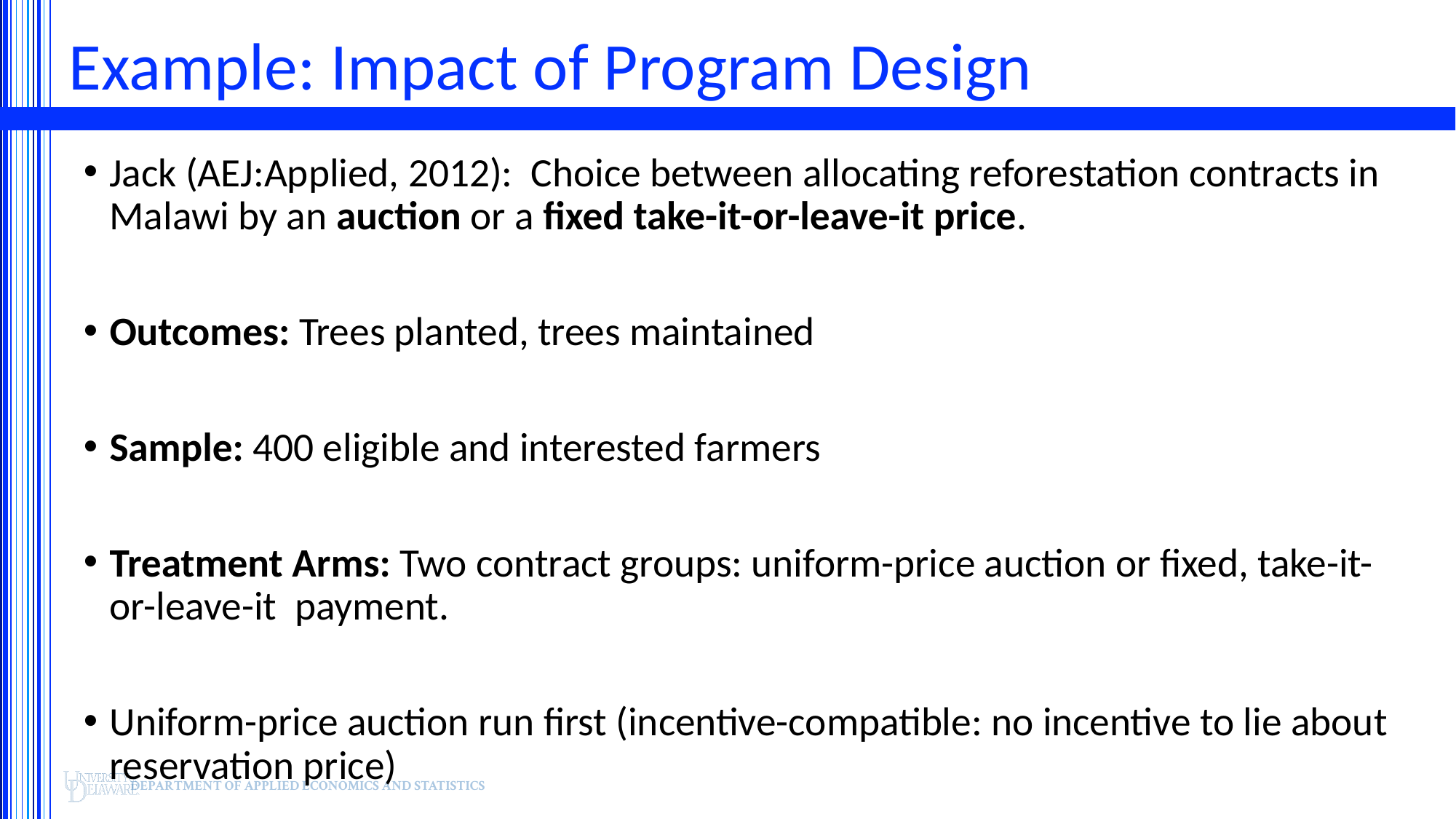

# Example: Impact of Program Design
Jack (AEJ:Applied, 2012):  Choice between allocating reforestation contracts in Malawi by an auction or a fixed take-it-or-leave-it price.

Outcomes: Trees planted, trees maintained

Sample: 400 eligible and interested farmers

Treatment Arms: Two contract groups: uniform-price auction or fixed, take-it-or-leave-it  payment.

Uniform-price auction run first (incentive-compatible: no incentive to lie about reservation price)